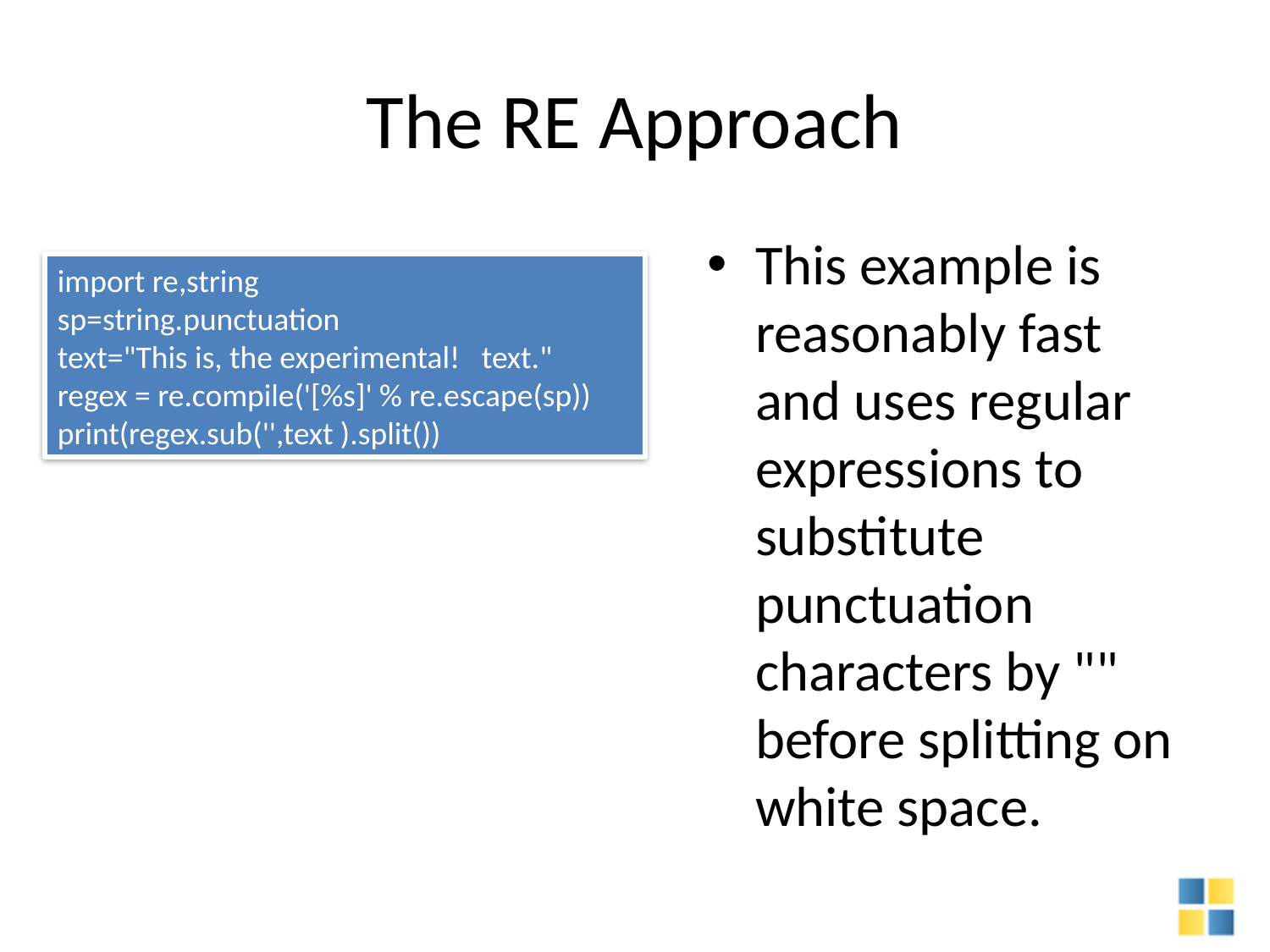

# The RE Approach
This example is reasonably fast and uses regular expressions to substitute punctuation characters by "" before splitting on white space.
import re,string
sp=string.punctuation
text="This is, the experimental!   text."
regex = re.compile('[%s]' % re.escape(sp))
print(regex.sub('',text ).split())